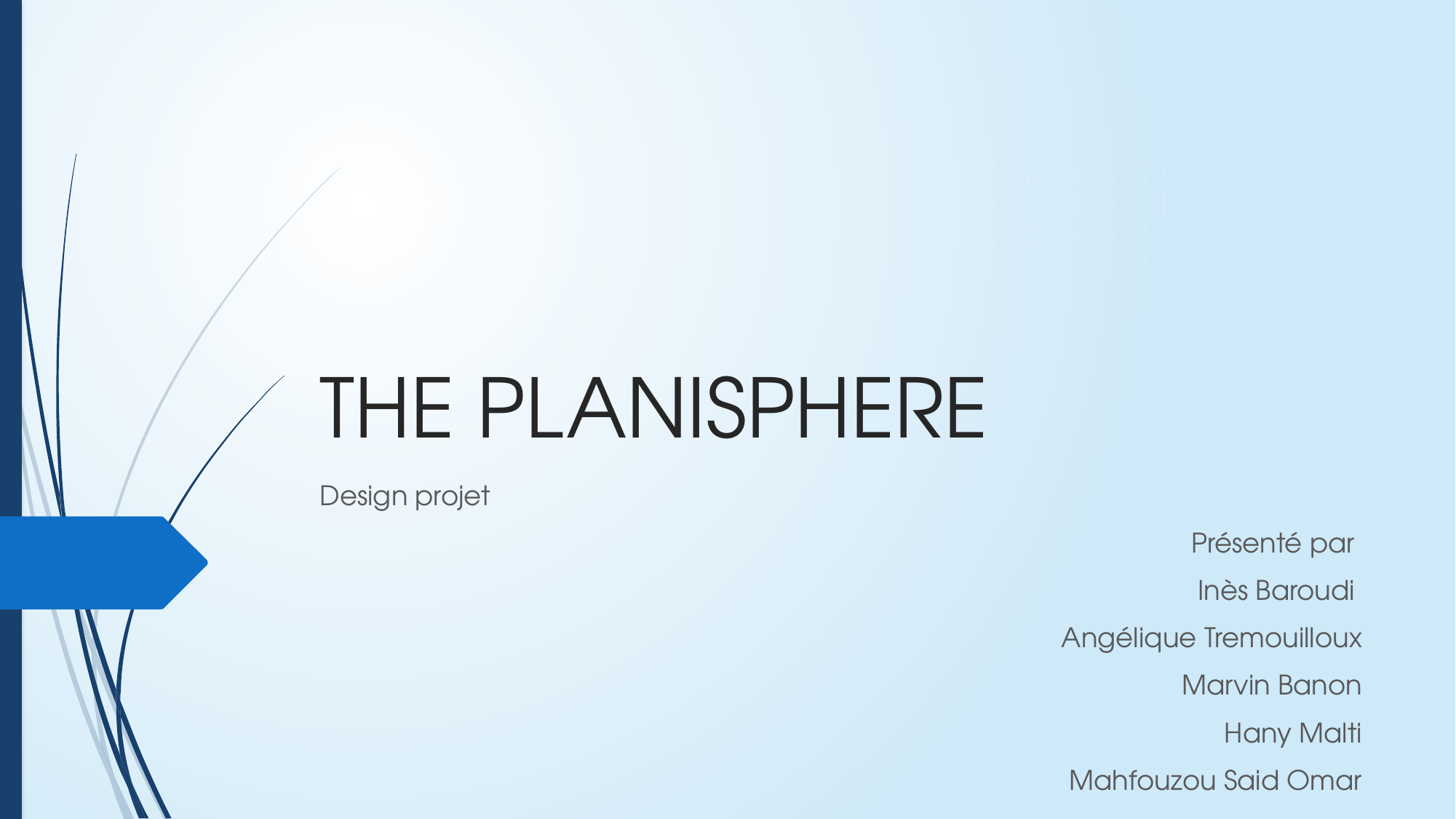

# THE PLANISPHERE
Design projet
Présenté par
Inès Baroudi
Angélique Tremouilloux
Marvin Banon
Hany Malti
Mahfouzou Said Omar